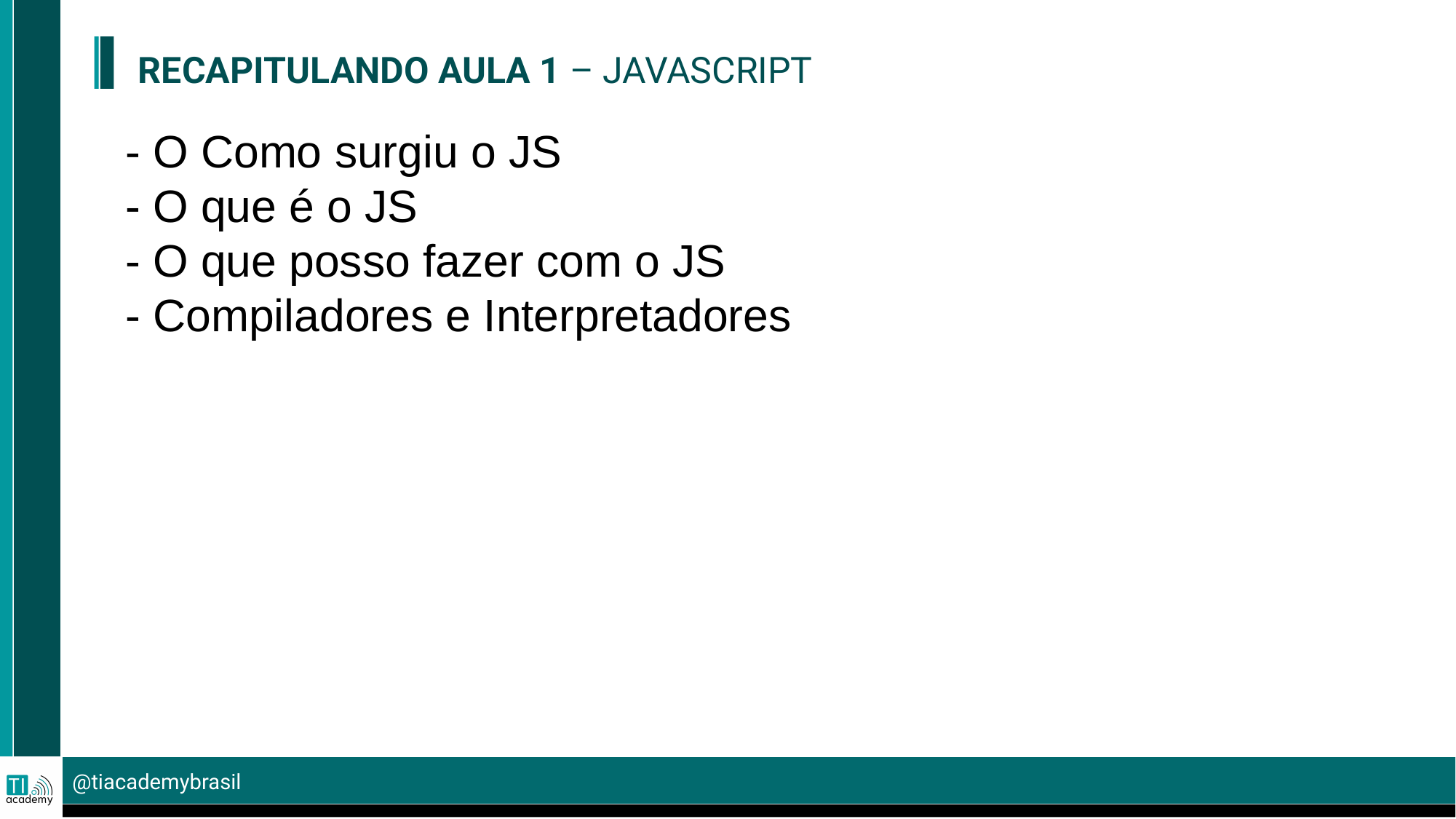

RECAPITULANDO AULA 1 – JAVASCRIPT

- O Como surgiu o JS
- O que é o JS
- O que posso fazer com o JS
- Compiladores e Interpretadores